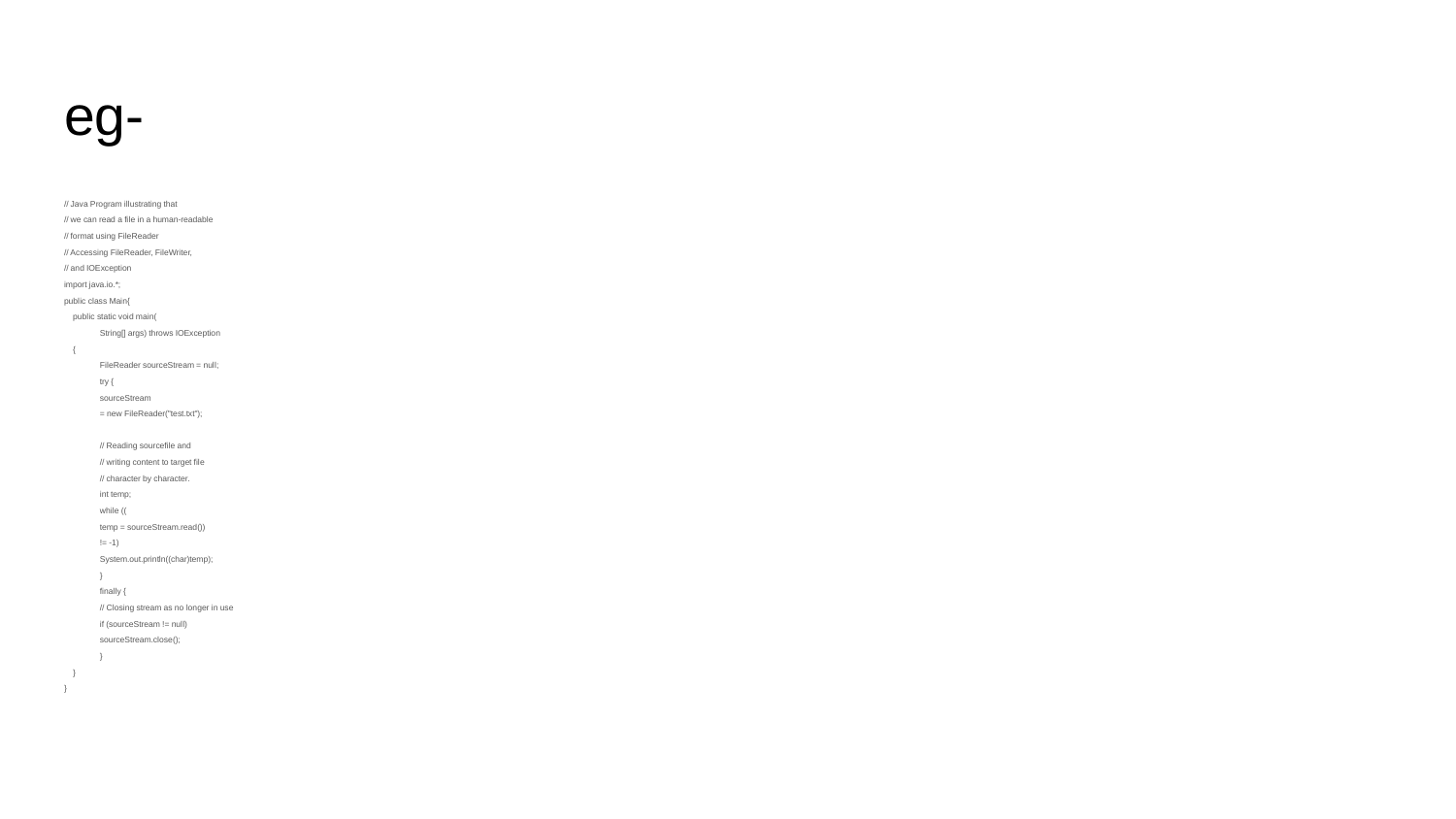

# eg-
// Java Program illustrating that
// we can read a file in a human-readable
// format using FileReader
// Accessing FileReader, FileWriter,
// and IOException
import java.io.*;
public class Main{
    public static void main(
   	 String[] args) throws IOException
    {
   	 FileReader sourceStream = null;
   	 try {
   		 sourceStream
   			 = new FileReader("test.txt");

   		 // Reading sourcefile and
   		 // writing content to target file
   		 // character by character.
   		 int temp;
   		 while ((
   				 temp = sourceStream.read())
   			 != -1)
   			 System.out.println((char)temp);
   	 }
   	 finally {
   		 // Closing stream as no longer in use
   		 if (sourceStream != null)
   			 sourceStream.close();
   	 }
    }
}